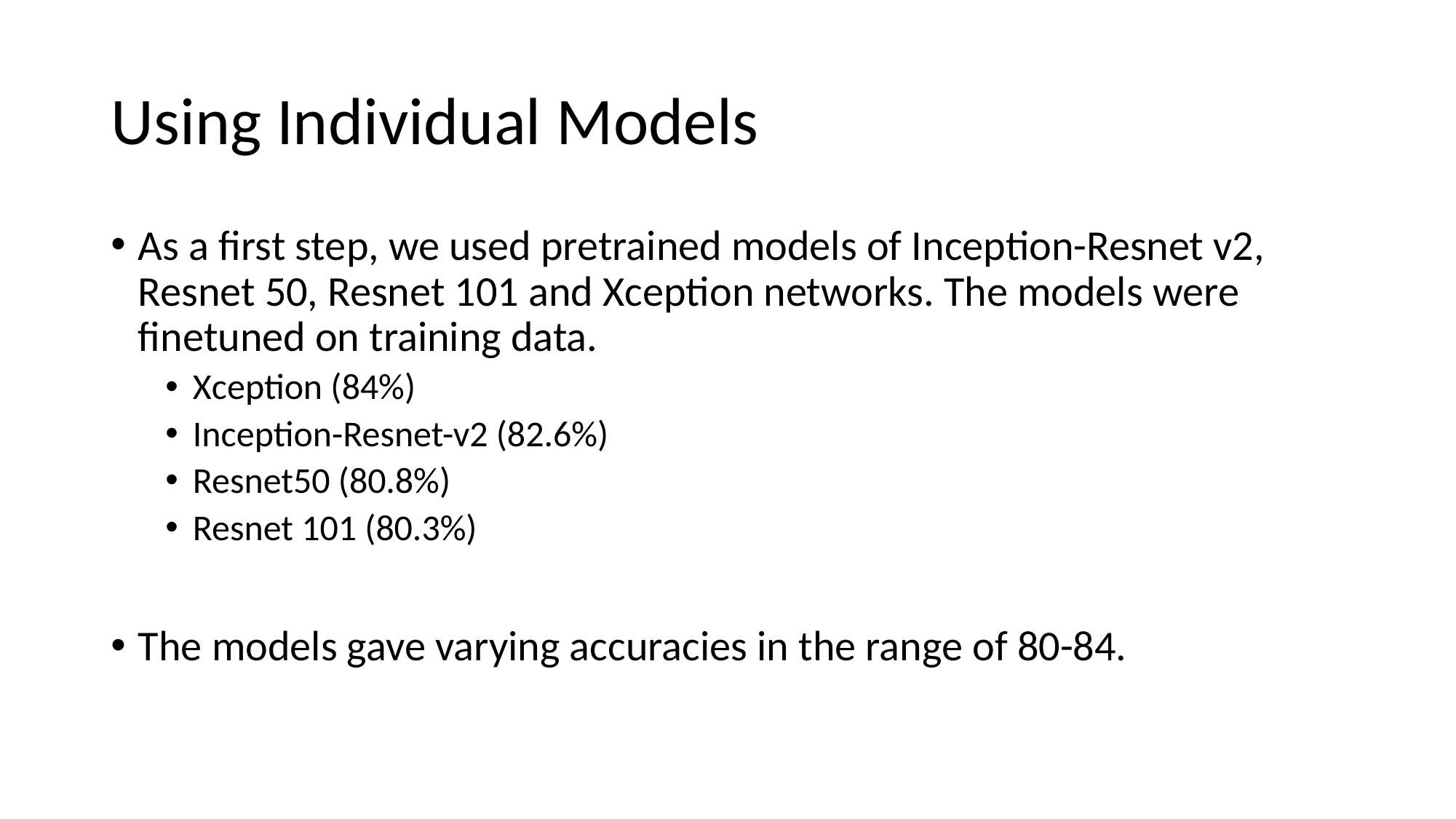

# Using Individual Models
As a first step, we used pretrained models of Inception-Resnet v2, Resnet 50, Resnet 101 and Xception networks. The models were finetuned on training data.
Xception (84%)
Inception-Resnet-v2 (82.6%)
Resnet50 (80.8%)
Resnet 101 (80.3%)

The models gave varying accuracies in the range of 80-84.